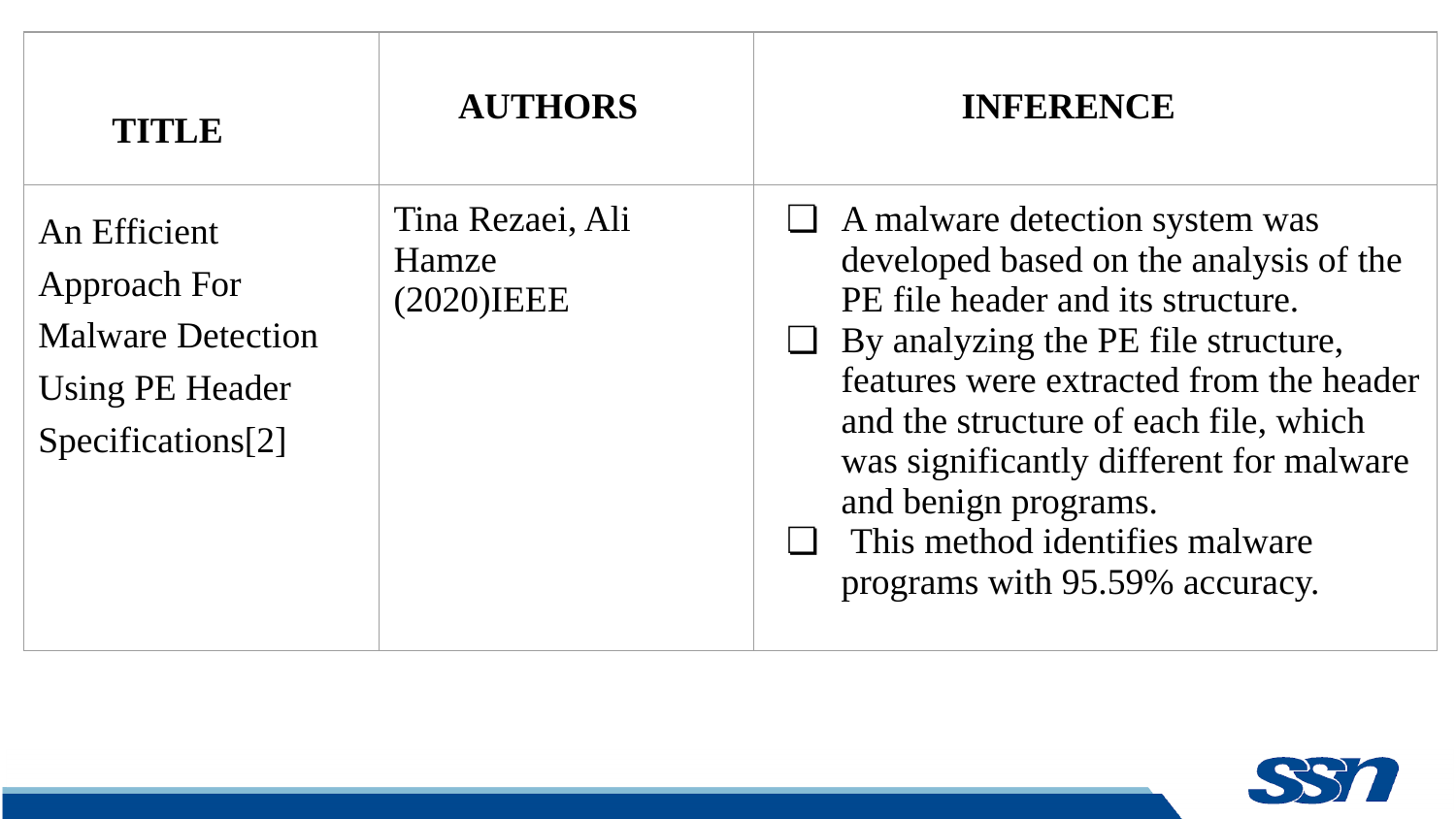

#
| TITLE | AUTHORS | INFERENCE |
| --- | --- | --- |
| An Efficient Approach For Malware Detection Using PE Header Specifications[2] | Tina Rezaei, Ali Hamze (2020)IEEE | A malware detection system was developed based on the analysis of the PE file header and its structure. By analyzing the PE file structure, features were extracted from the header and the structure of each file, which was significantly different for malware and benign programs. This method identifies malware programs with 95.59% accuracy. |